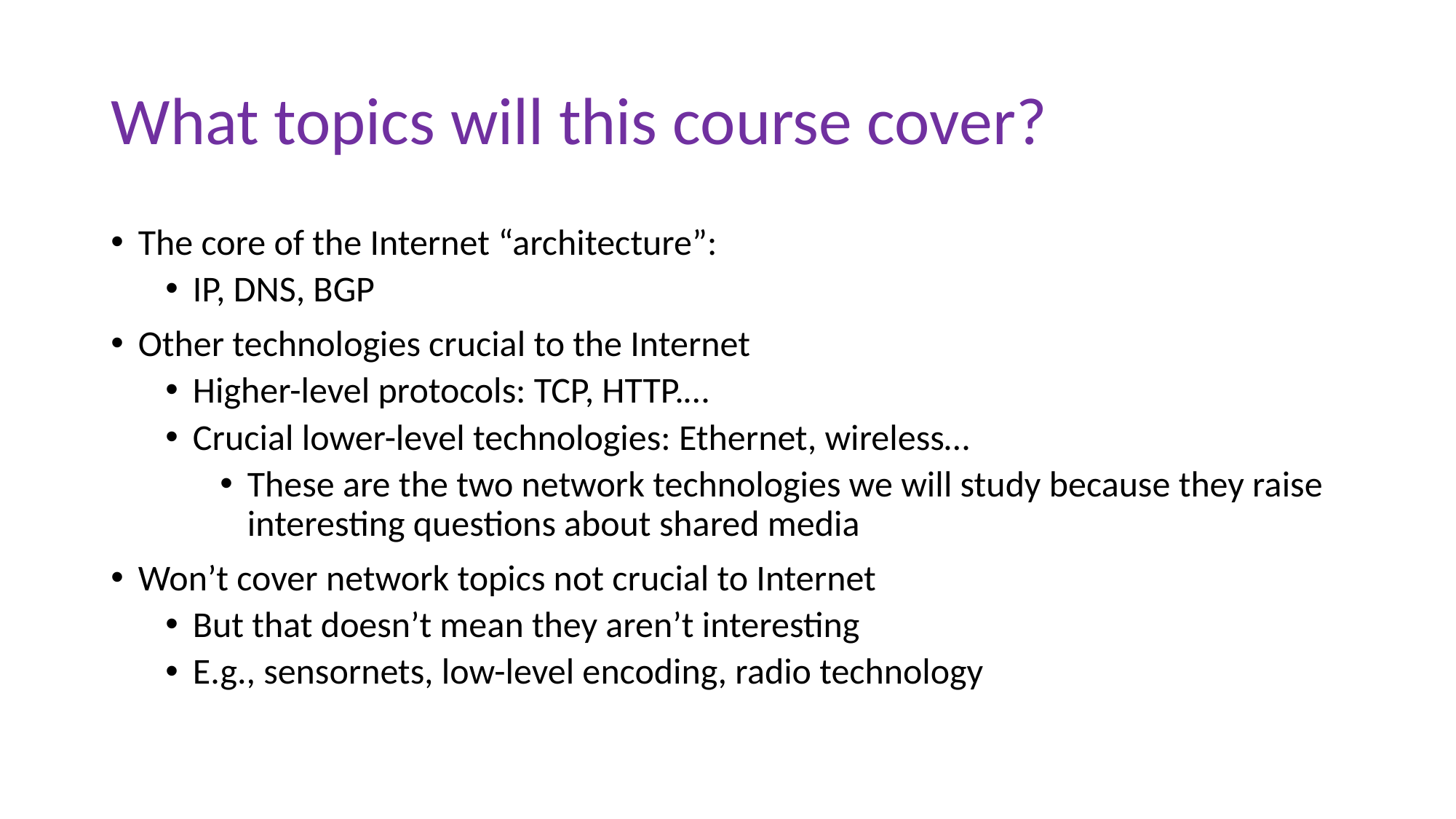

# What topics will this course cover?
The core of the Internet “architecture”:
IP, DNS, BGP
Other technologies crucial to the Internet
Higher-level protocols: TCP, HTTP.…
Crucial lower-level technologies: Ethernet, wireless…
These are the two network technologies we will study because they raise interesting questions about shared media
Won’t cover network topics not crucial to Internet
But that doesn’t mean they aren’t interesting
E.g., sensornets, low-level encoding, radio technology